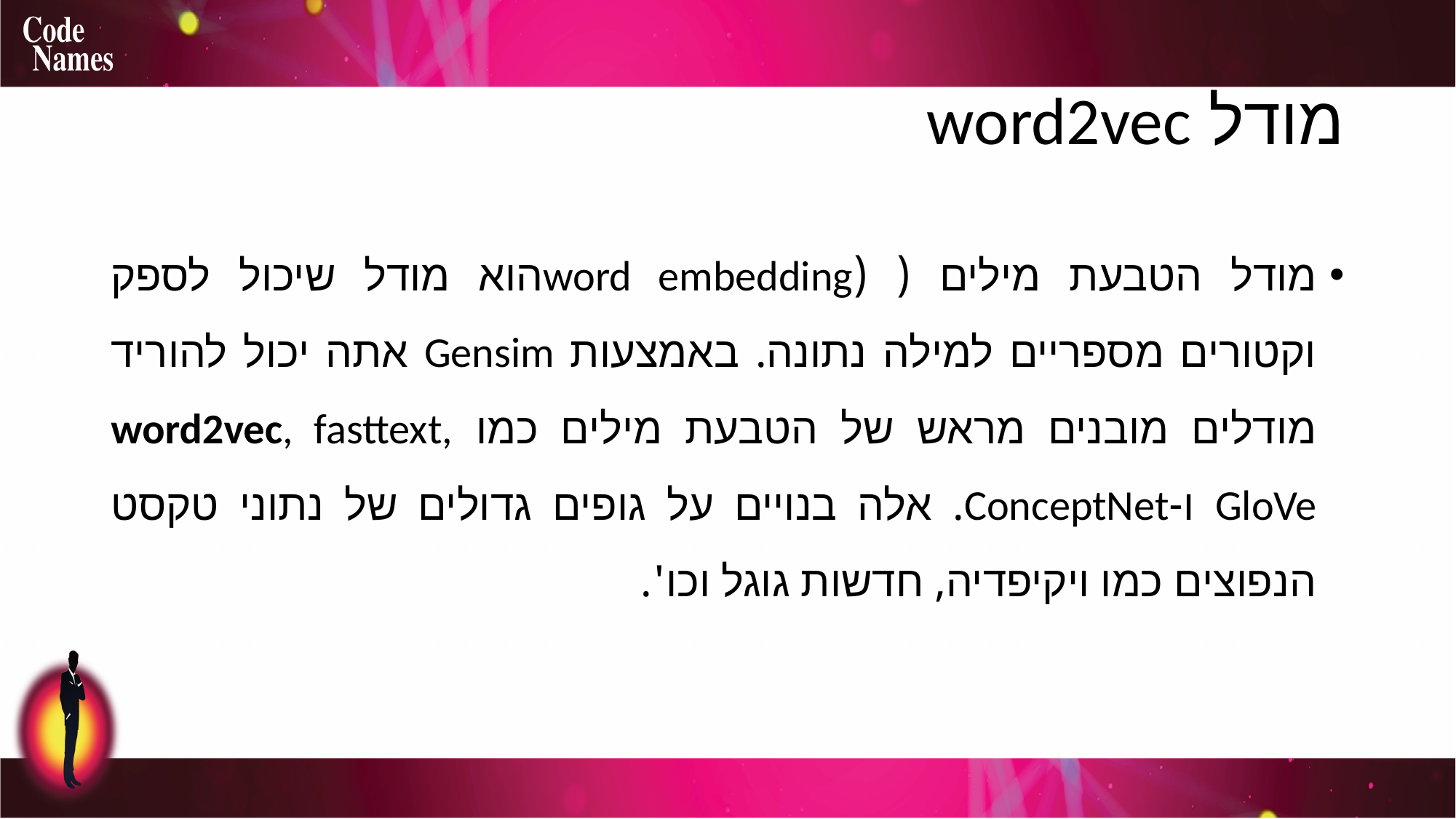

# מודל word2vec
מודל הטבעת מילים ( (word embeddingהוא מודל שיכול לספק וקטורים מספריים למילה נתונה. באמצעות Gensim אתה יכול להוריד מודלים מובנים מראש של הטבעת מילים כמו word2vec, fasttext, GloVe ו-ConceptNet. אלה בנויים על גופים גדולים של נתוני טקסט הנפוצים כמו ויקיפדיה, חדשות גוגל וכו'.